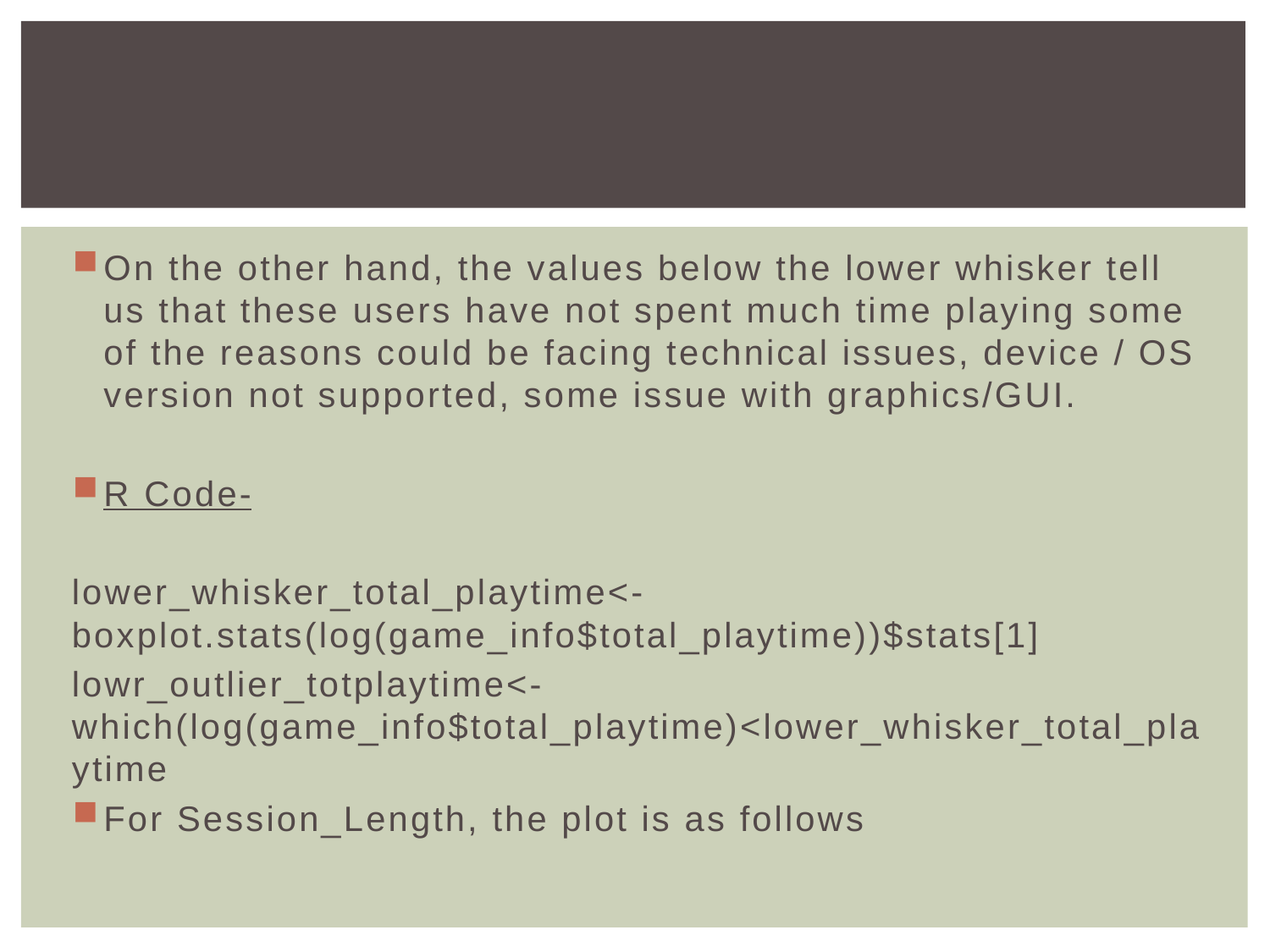

#
On the other hand, the values below the lower whisker tell us that these users have not spent much time playing some of the reasons could be facing technical issues, device / OS version not supported, some issue with graphics/GUI.

R Code-

lower_whisker_total_playtime<-boxplot.stats(log(game_info$total_playtime))$stats[1]
lowr_outlier_totplaytime<-which(log(game_info$total_playtime)<lower_whisker_total_playtime
For Session_Length, the plot is as follows